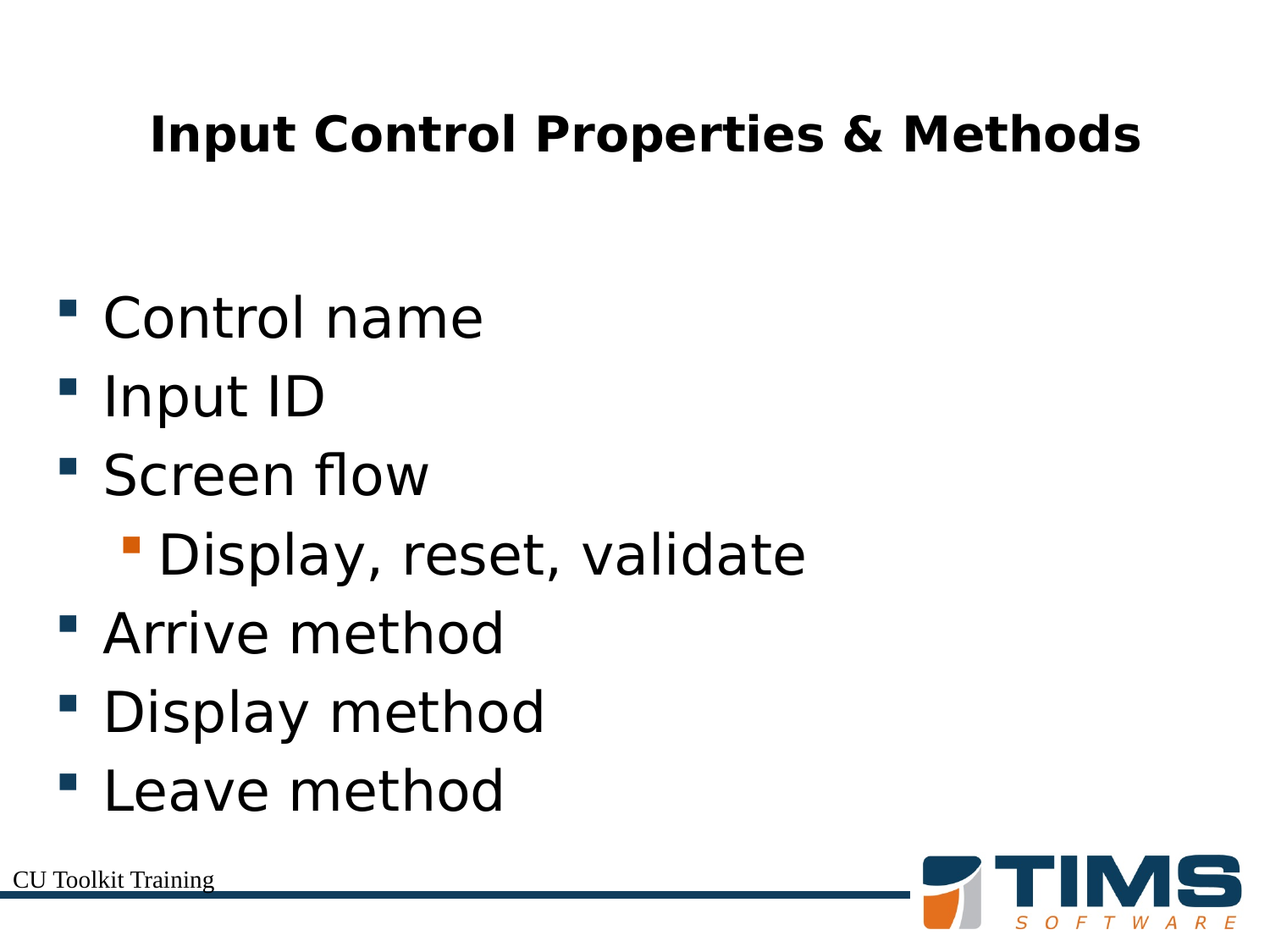

# Input Control Properties & Methods
Control name
Input ID
Screen flow
Display, reset, validate
Arrive method
Display method
Leave method
CU Toolkit Training